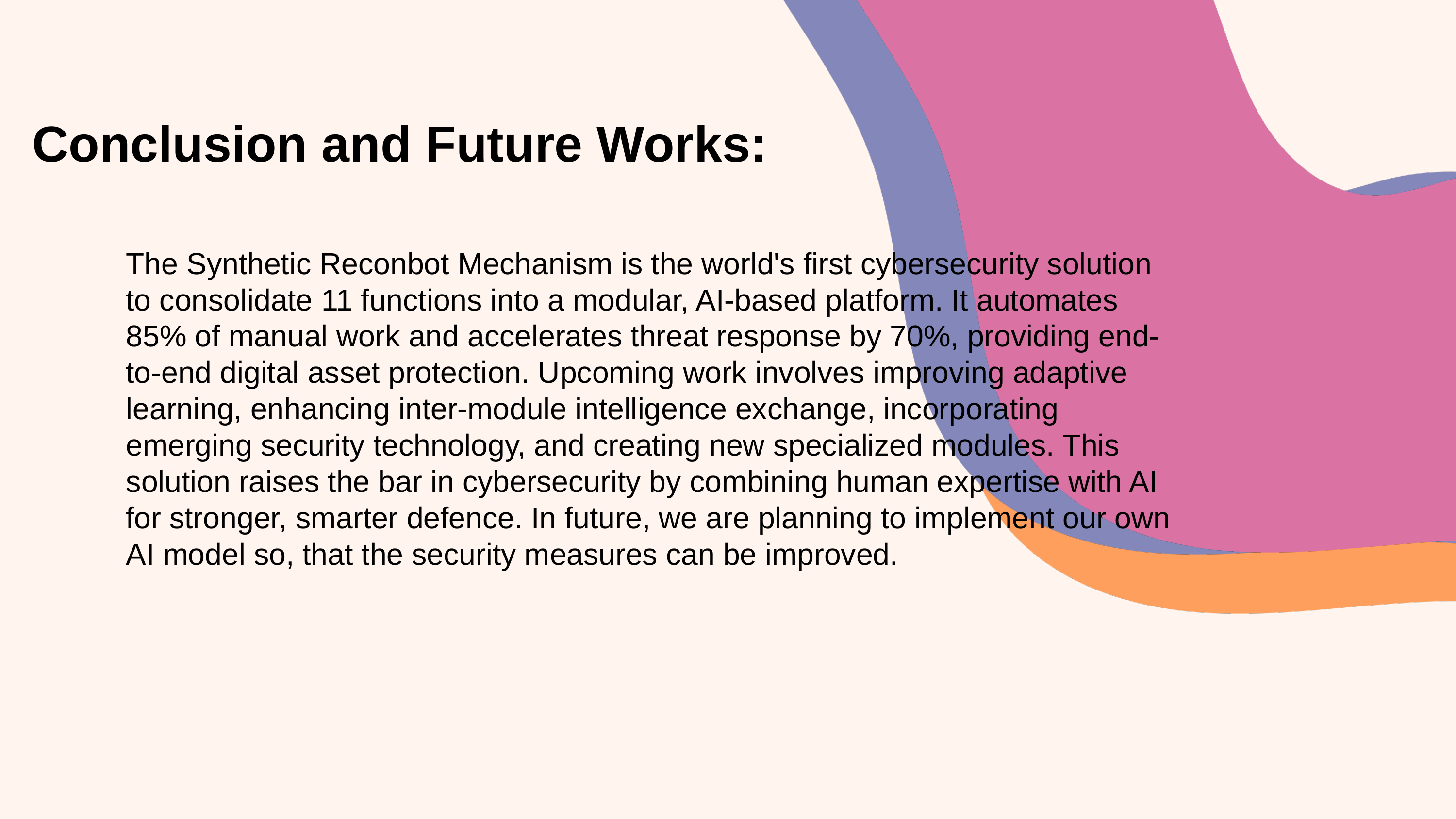

Conclusion and Future Works:
The Synthetic Reconbot Mechanism is the world's first cybersecurity solution to consolidate 11 functions into a modular, AI-based platform. It automates 85% of manual work and accelerates threat response by 70%, providing end-to-end digital asset protection. Upcoming work involves improving adaptive learning, enhancing inter-module intelligence exchange, incorporating emerging security technology, and creating new specialized modules. This solution raises the bar in cybersecurity by combining human expertise with AI for stronger, smarter defence. In future, we are planning to implement our own AI model so, that the security measures can be improved.